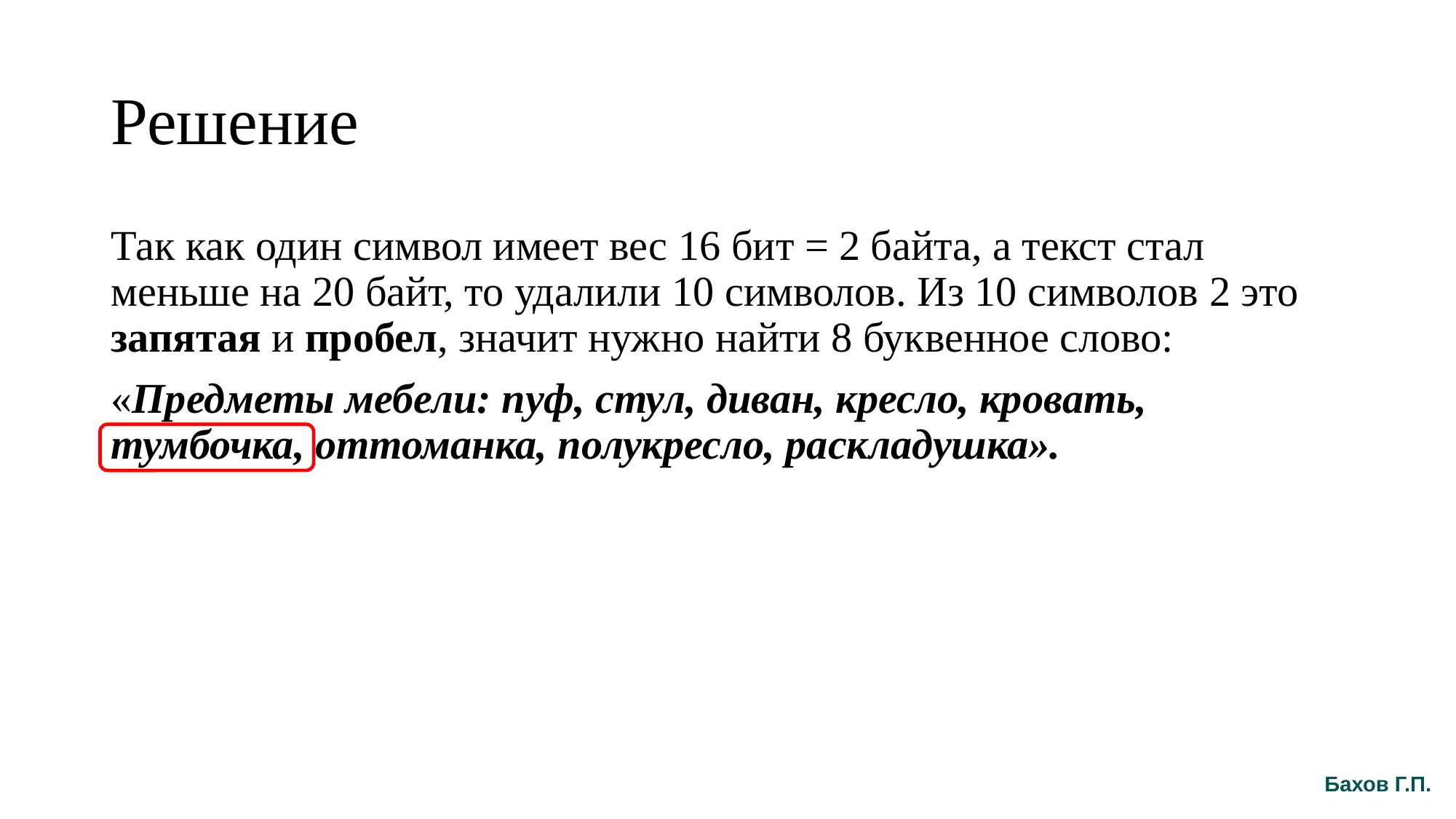

# Решение
Так как один символ имеет вес 16 бит = 2 байта, а текст стал меньше на 20 байт, то удалили 10 символов. Из 10 символов 2 это запятая и пробел, значит нужно найти 8 буквенное слово:
«Предметы мебели: пуф, стул, диван, кресло, кровать, тумбочка, оттоманка, полукресло, раскладушка».

Бахов Г.П.